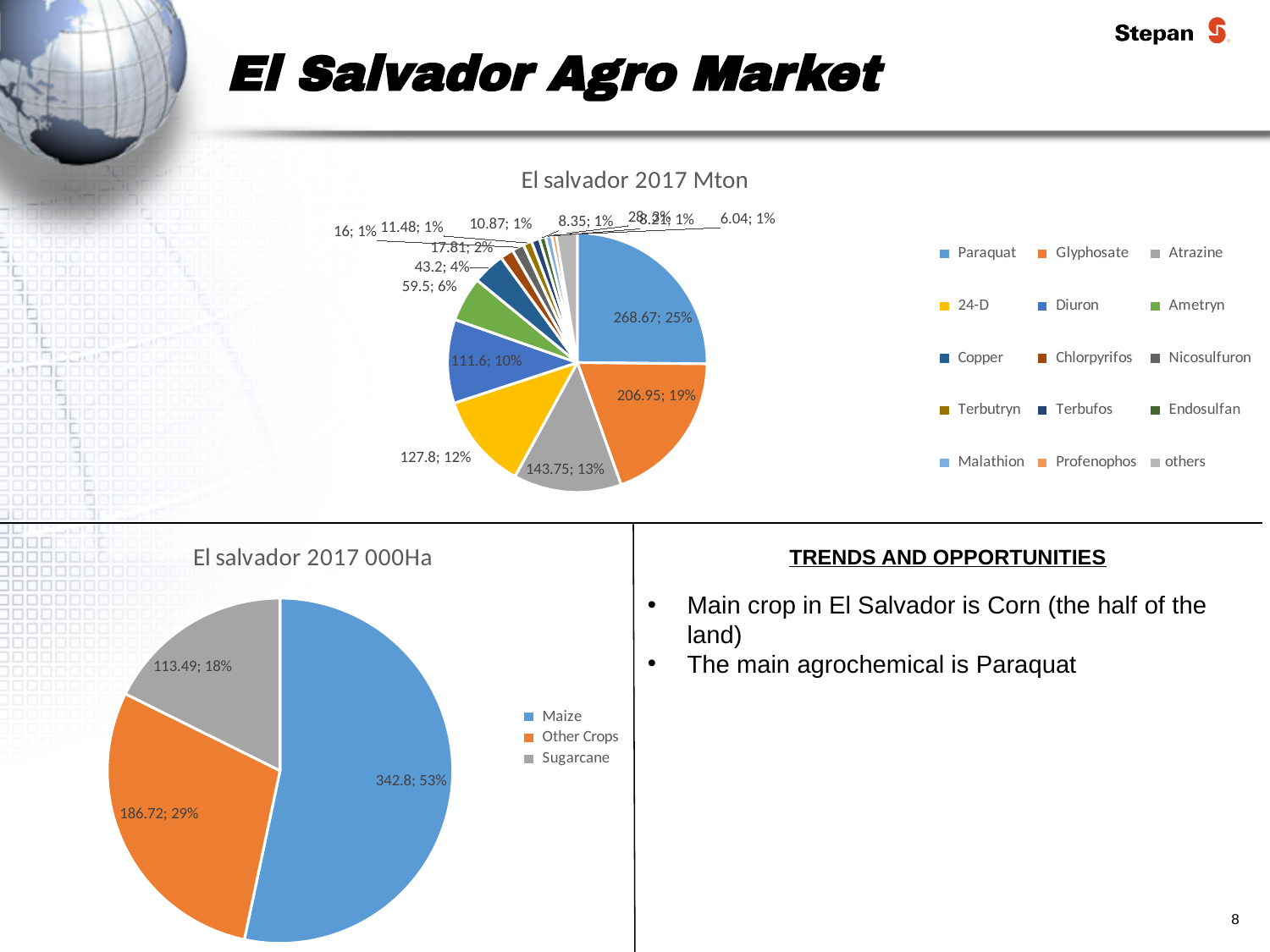

El Salvador Agro Market

### Chart: El salvador 2017 Mton

| Category |  |
|---|---|
|  Paraquat | 268.67 |
|  Glyphosate | 206.95000000000002 |
|  Atrazine | 143.75 |
|  24-D | 127.80000000000001 |
|  Diuron | 111.6 |
|  Ametryn | 59.5 |
|  Copper | 43.2 |
|  Chlorpyrifos | 17.810000000000002 |
|  Nicosulfuron | 16.0 |
|  Terbutryn | 11.48 |
|  Terbufos | 10.870000000000001 |
|  Endosulfan | 8.35 |
|  Malathion | 8.21 |
|  Profenophos | 6.040000000000001 |
| others | 28.0 |

### Chart: El salvador 2017 000Ha

| Category |  |
|---|---|
|  Maize | 342.79999999999995 |
|  Other Crops | 186.71999999999997 |
|  Sugarcane | 113.49 |
TRENDS AND OPPORTUNITIES
Main crop in El Salvador is Corn (the half of the land)
The main agrochemical is Paraquat
8